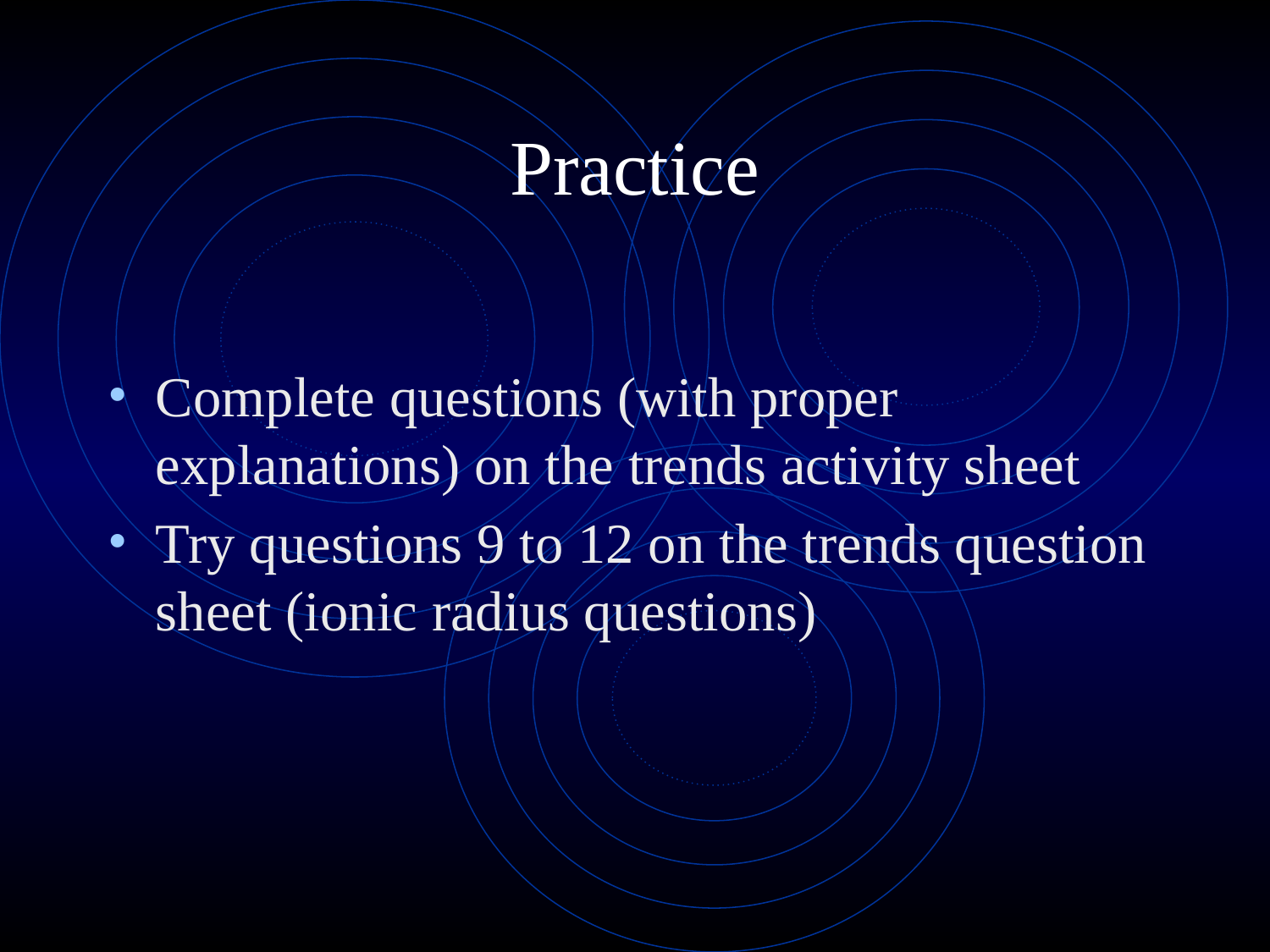

# Practice

Complete questions (with proper explanations) on the trends activity sheet
Try questions 9 to 12 on the trends question sheet (ionic radius questions)